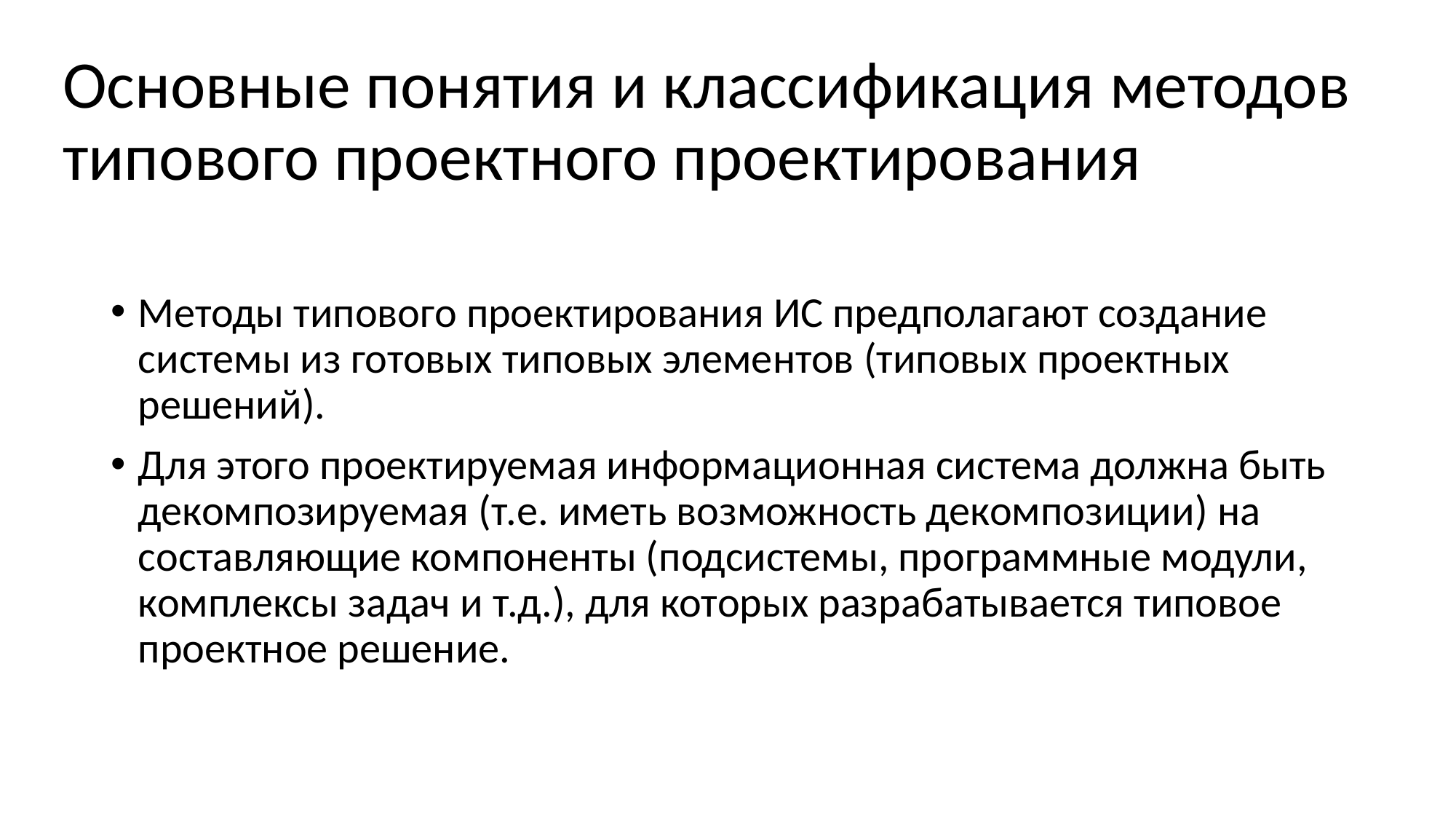

# Основные понятия и классификация методов типового проектного проектирования
Методы типового проектирования ИС предполагают создание системы из готовых типовых элементов (типовых проектных решений).
Для этого проектируемая информационная система должна быть декомпозируемая (т.е. иметь возможность декомпозиции) на составляющие компоненты (подсистемы, программные модули, комплексы задач и т.д.), для которых разрабатывается типовое проектное решение.